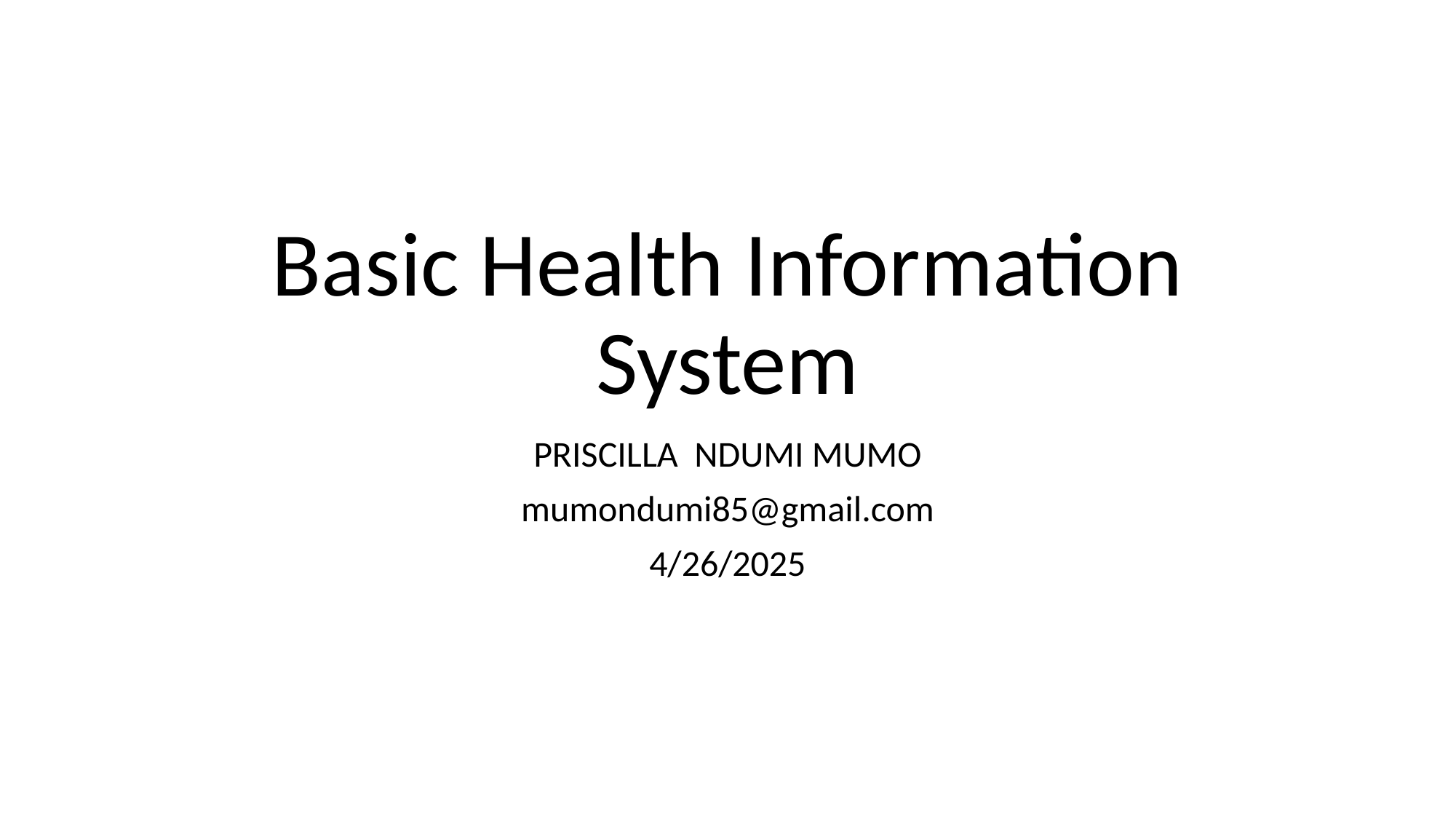

# Basic Health Information System
PRISCILLA  NDUMI MUMO
mumondumi85@gmail.com
4/26/2025